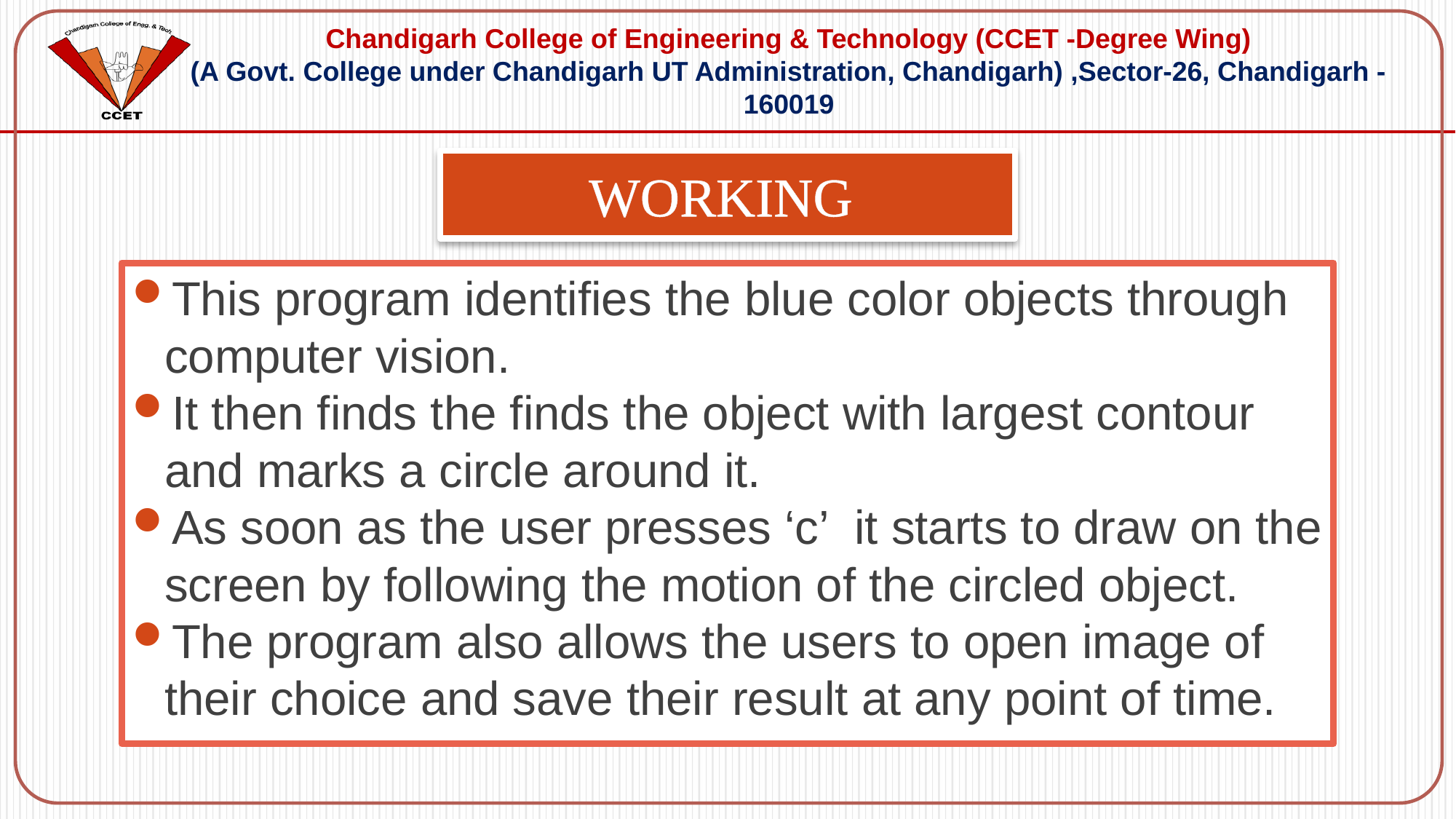

WORKING
This program identifies the blue color objects through computer vision.
It then finds the finds the object with largest contour and marks a circle around it.
As soon as the user presses ‘c’  it starts to draw on the screen by following the motion of the circled object.
The program also allows the users to open image of their choice and save their result at any point of time.